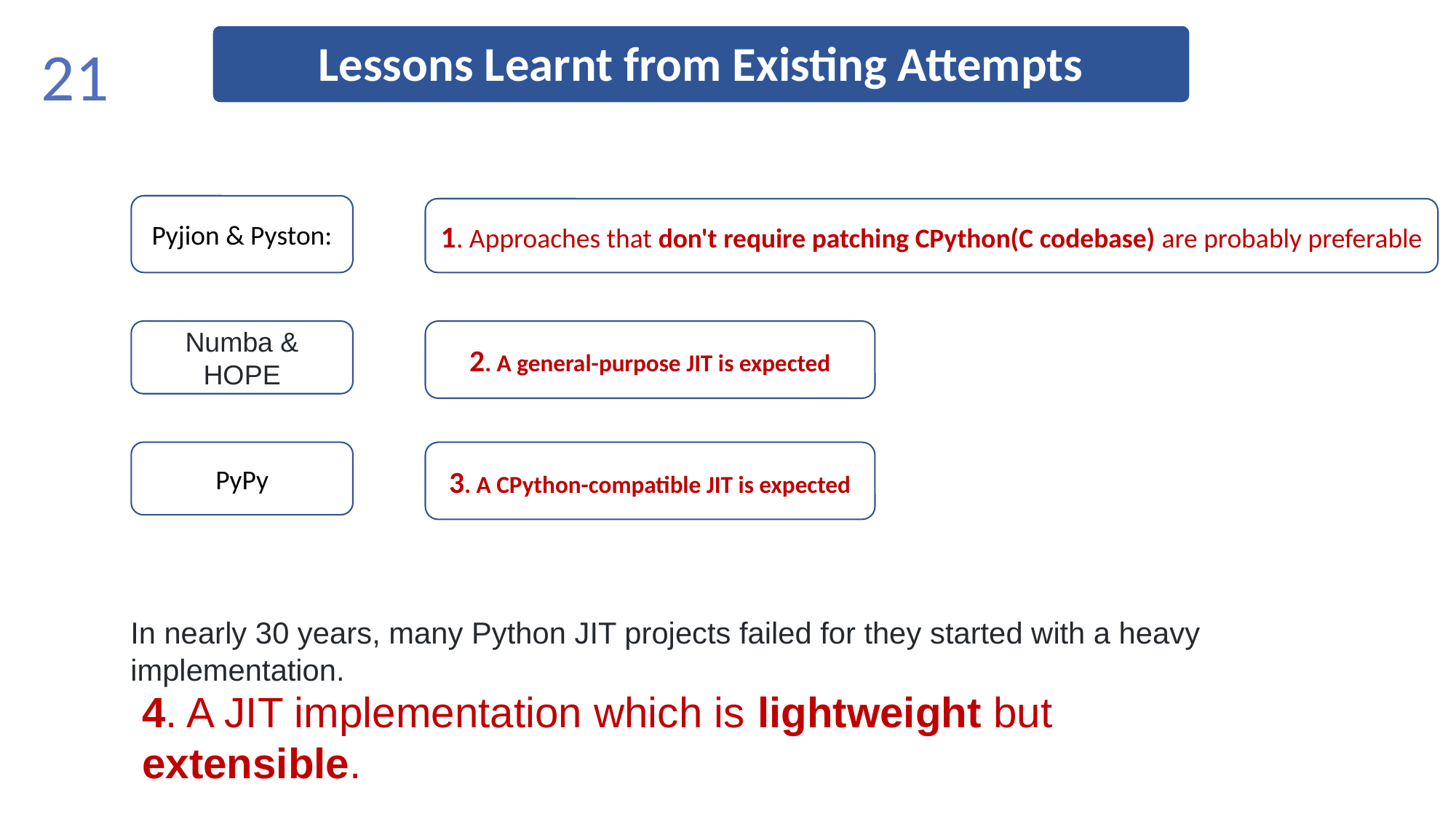

Lessons Learnt from Existing Attempts
21
Pyjion & Pyston:
1. Approaches that don't require patching CPython(C codebase) are probably preferable
Numba & HOPE
2. A general-purpose JIT is expected
PyPy
3. A CPython-compatible JIT is expected
In nearly 30 years, many Python JIT projects failed for they started with a heavy implementation.
4. A JIT implementation which is lightweight but extensible.